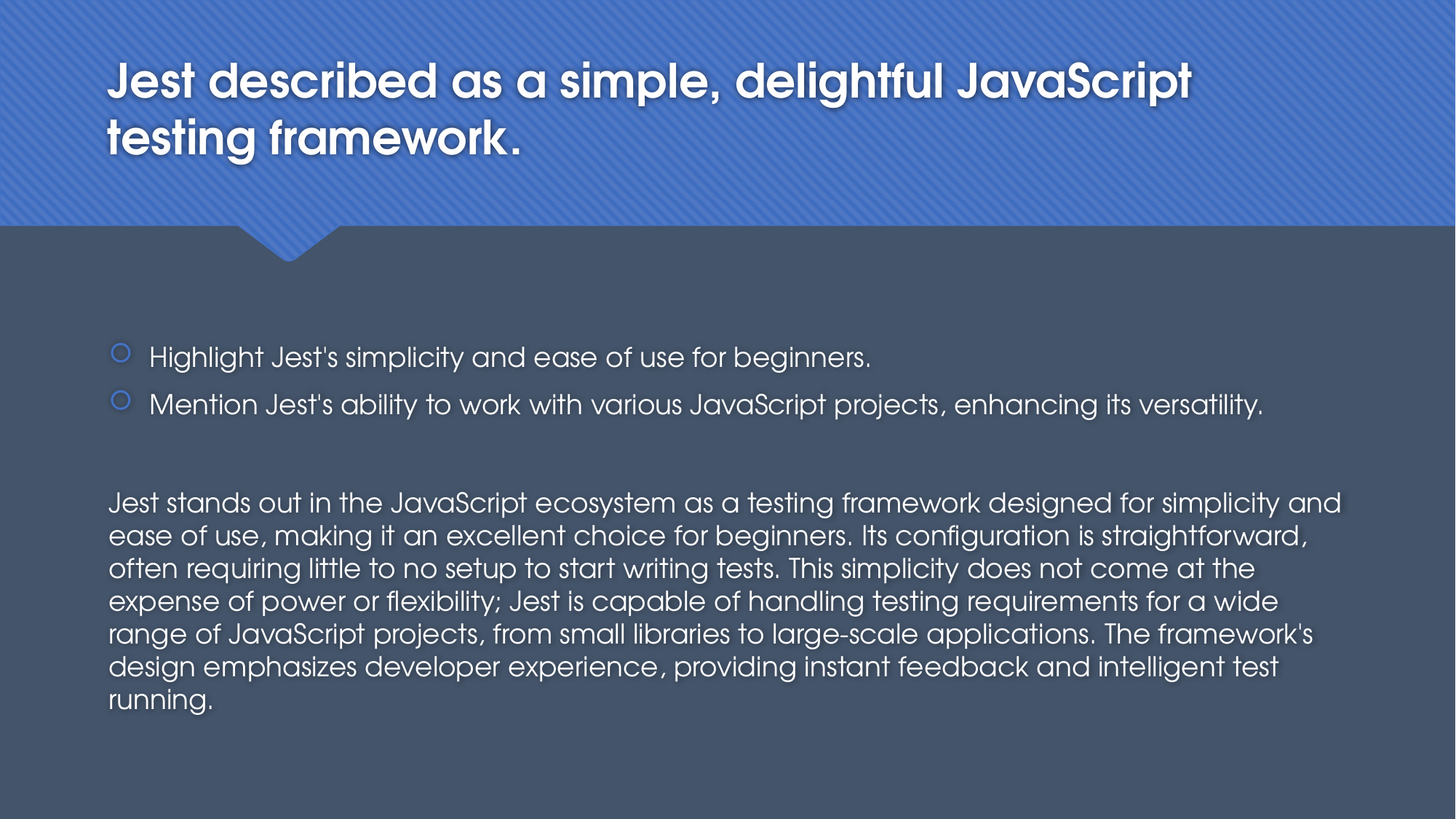

# Jest described as a simple, delightful JavaScript testing framework.
Highlight Jest's simplicity and ease of use for beginners.
Mention Jest's ability to work with various JavaScript projects, enhancing its versatility.
Jest stands out in the JavaScript ecosystem as a testing framework designed for simplicity and ease of use, making it an excellent choice for beginners. Its configuration is straightforward, often requiring little to no setup to start writing tests. This simplicity does not come at the expense of power or flexibility; Jest is capable of handling testing requirements for a wide range of JavaScript projects, from small libraries to large-scale applications. The framework's design emphasizes developer experience, providing instant feedback and intelligent test running.